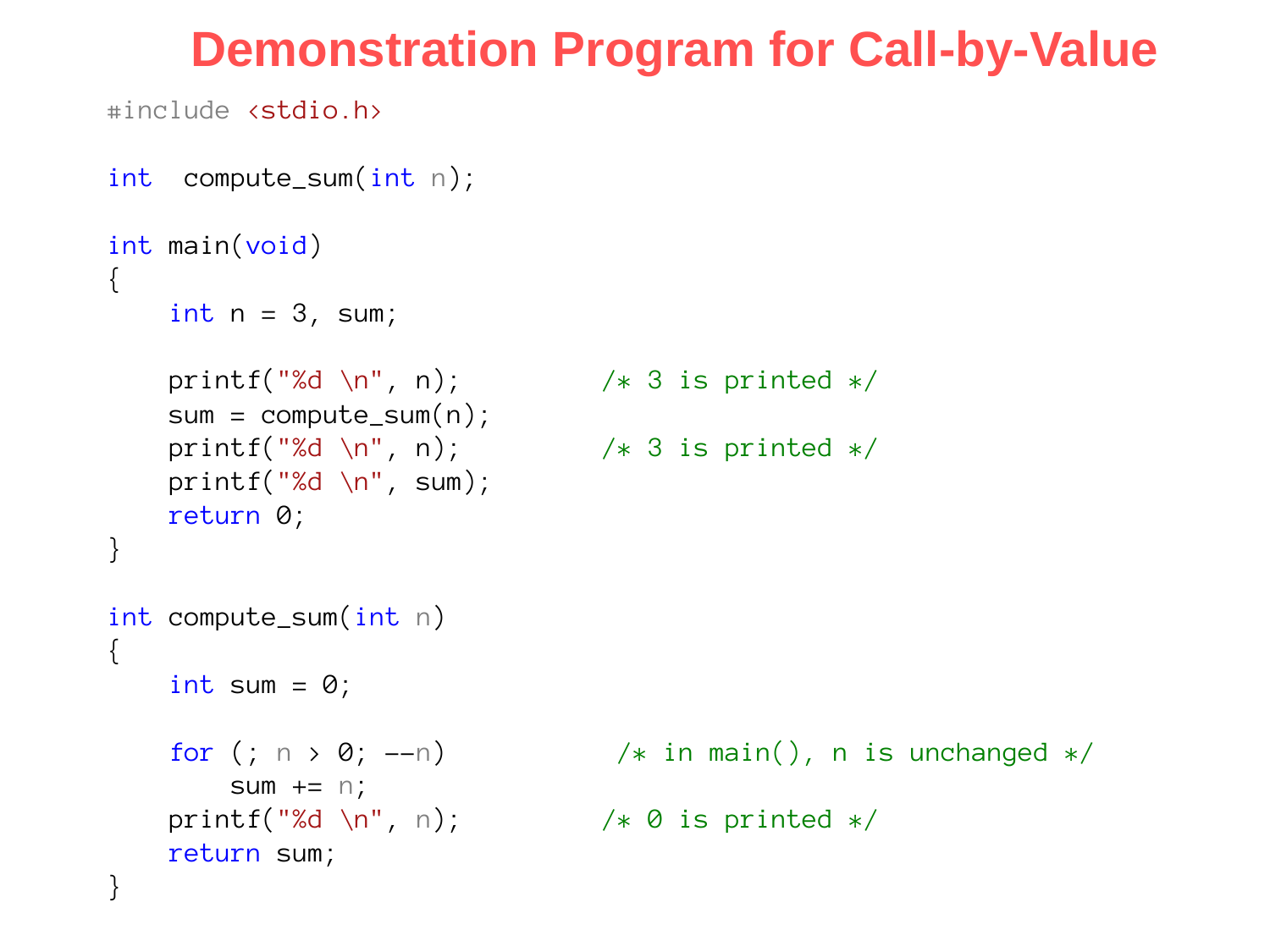

Demonstration Program for Call-by-Value
#include <stdio.h>

int  compute_sum(int n);

int main(void)
{
    int n = 3, sum;

    printf("%d \n", n);         /* 3 is printed */
    sum = compute_sum(n);
    printf("%d \n", n);         /* 3 is printed */
    printf("%d \n", sum);
    return 0;
}

int compute_sum(int n)
{
    int sum = 0;

    for (; n > 0; --n)           /* in main(), n is unchanged */
        sum += n;
    printf("%d \n", n);         /* 0 is printed */
    return sum;
}